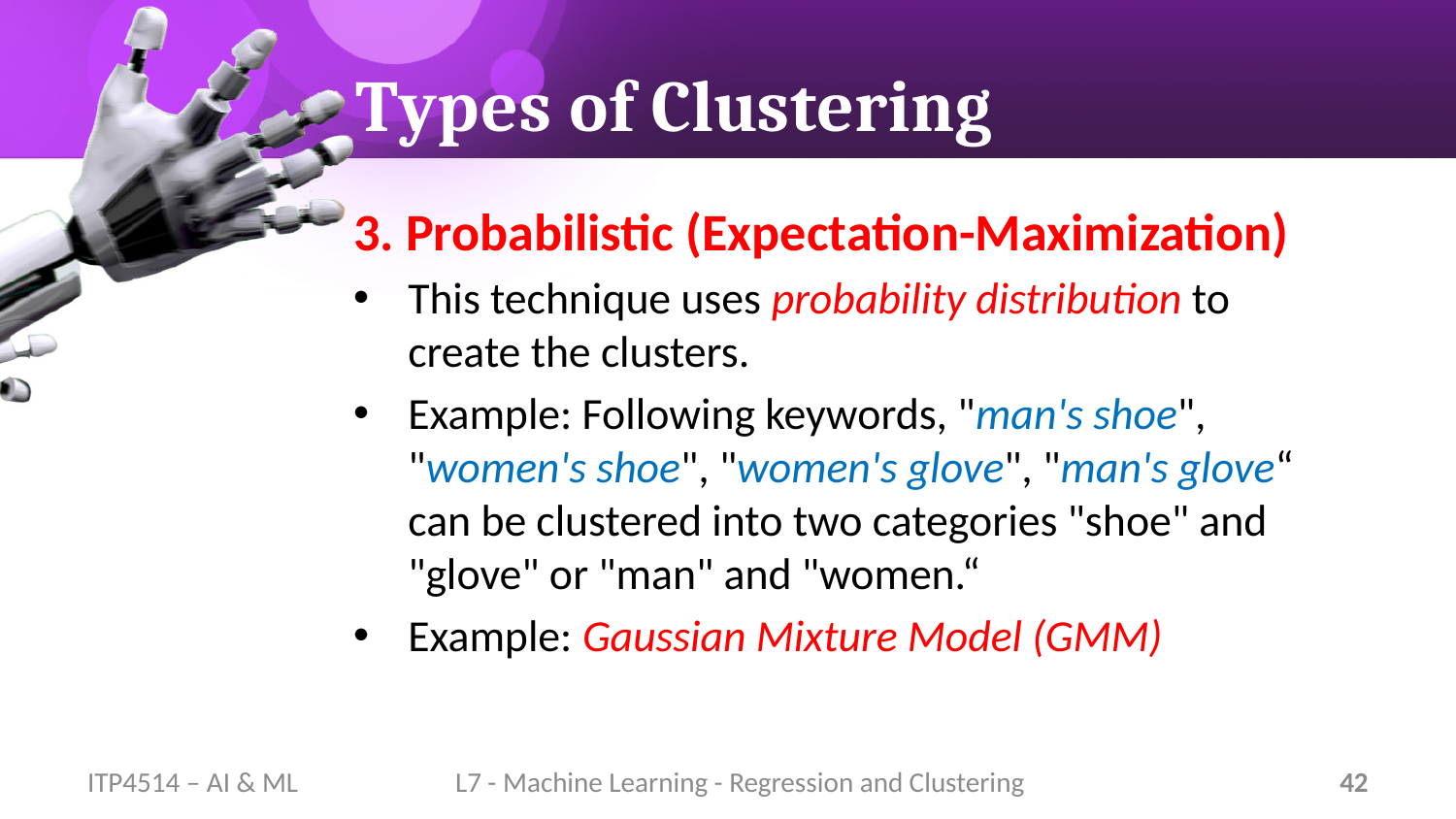

# Types of Clustering
3. Probabilistic (Expectation-Maximization)
This technique uses probability distribution to create the clusters.
Example: Following keywords, "man's shoe", "women's shoe", "women's glove", "man's glove“ can be clustered into two categories "shoe" and "glove" or "man" and "women.“
Example: Gaussian Mixture Model (GMM)
ITP4514 – AI & ML
L7 - Machine Learning - Regression and Clustering
42